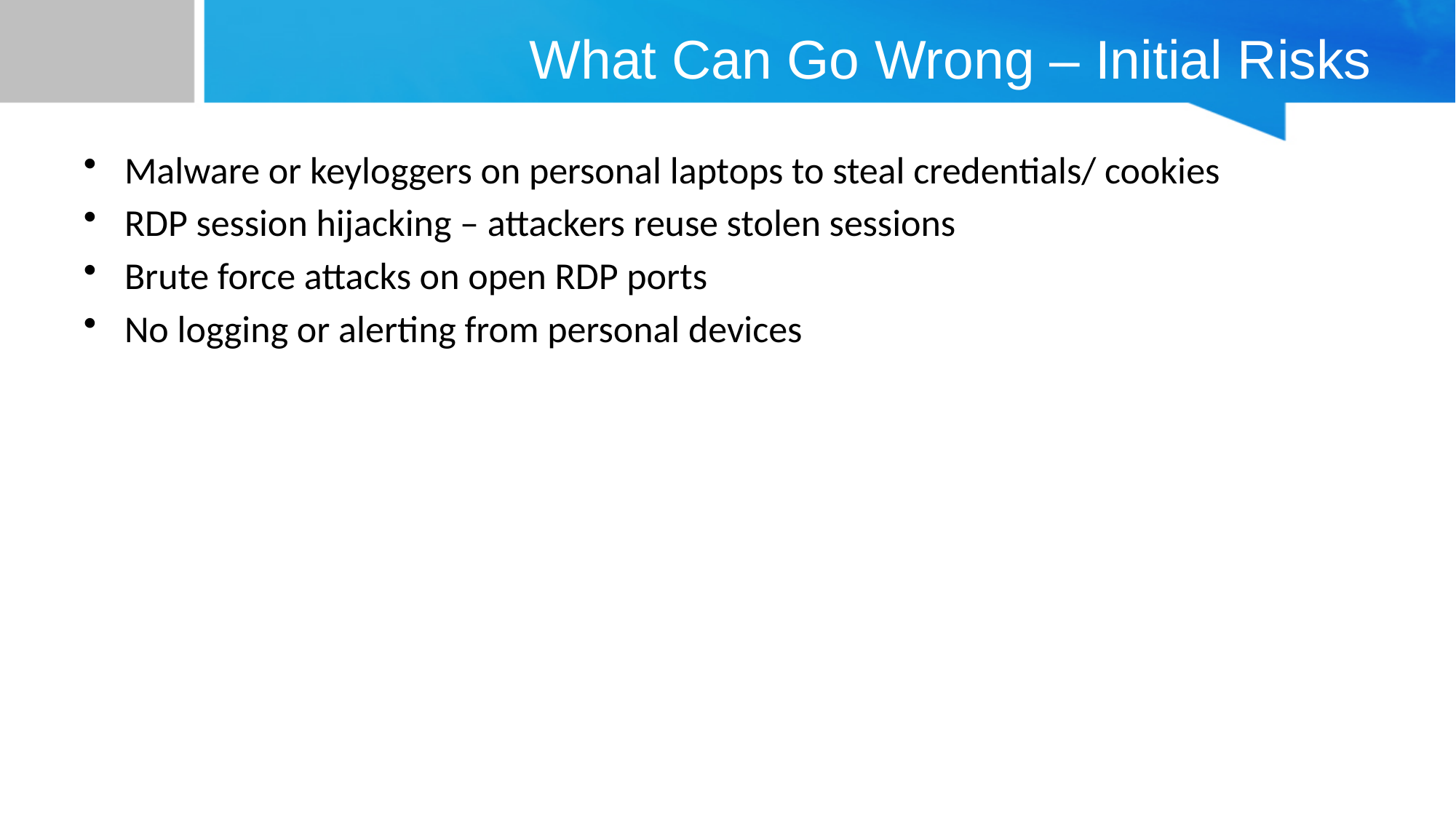

# What Can Go Wrong – Initial Risks
Malware or keyloggers on personal laptops to steal credentials/ cookies
RDP session hijacking – attackers reuse stolen sessions
Brute force attacks on open RDP ports
No logging or alerting from personal devices